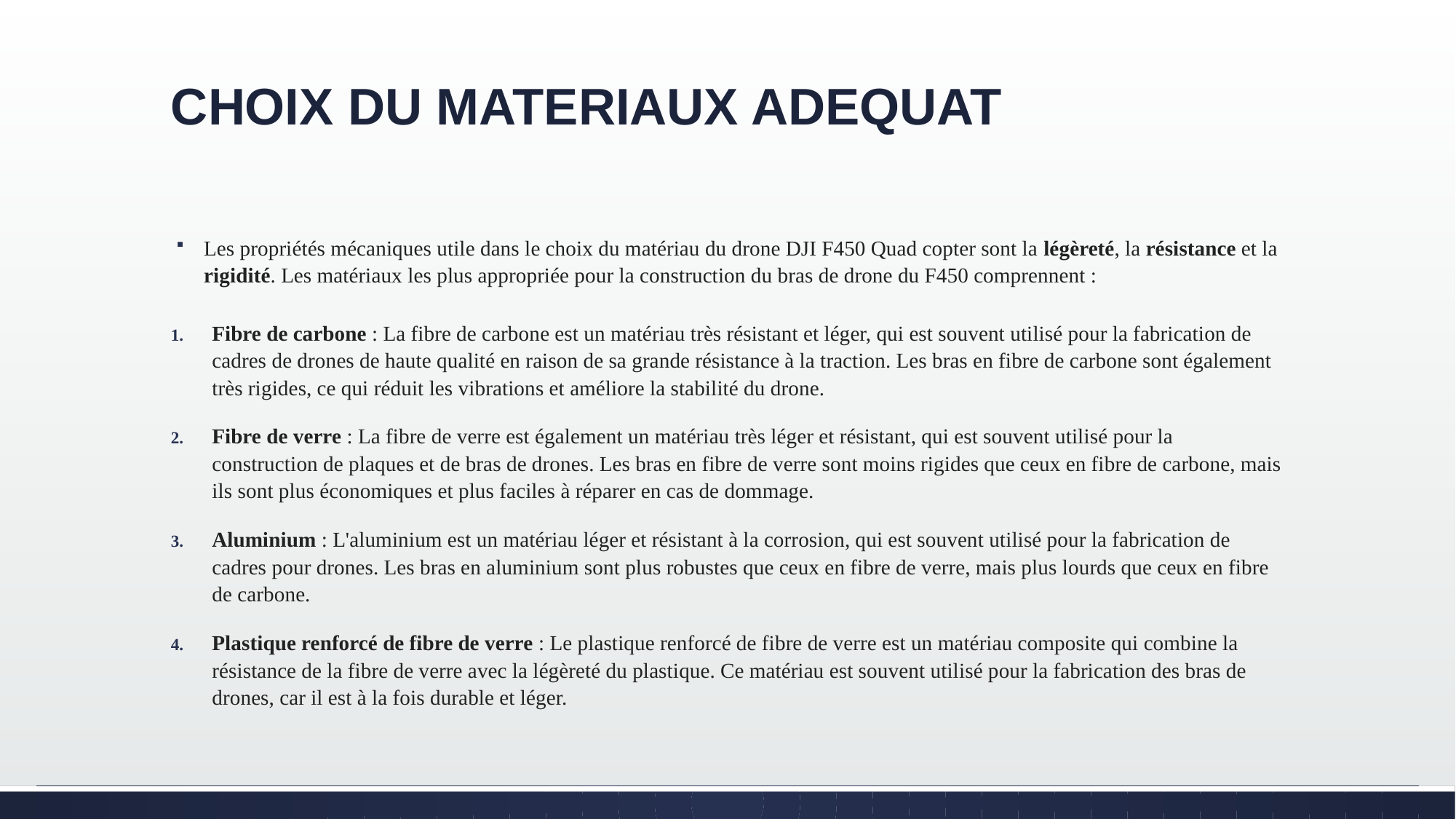

# CHOIX DU MATERIAUX ADEQUAT
Les propriétés mécaniques utile dans le choix du matériau du drone DJI F450 Quad copter sont la légèreté, la résistance et la rigidité. Les matériaux les plus appropriée pour la construction du bras de drone du F450 comprennent :
Fibre de carbone : La fibre de carbone est un matériau très résistant et léger, qui est souvent utilisé pour la fabrication de cadres de drones de haute qualité en raison de sa grande résistance à la traction. Les bras en fibre de carbone sont également très rigides, ce qui réduit les vibrations et améliore la stabilité du drone.
Fibre de verre : La fibre de verre est également un matériau très léger et résistant, qui est souvent utilisé pour la construction de plaques et de bras de drones. Les bras en fibre de verre sont moins rigides que ceux en fibre de carbone, mais ils sont plus économiques et plus faciles à réparer en cas de dommage.
Aluminium : L'aluminium est un matériau léger et résistant à la corrosion, qui est souvent utilisé pour la fabrication de cadres pour drones. Les bras en aluminium sont plus robustes que ceux en fibre de verre, mais plus lourds que ceux en fibre de carbone.
Plastique renforcé de fibre de verre : Le plastique renforcé de fibre de verre est un matériau composite qui combine la résistance de la fibre de verre avec la légèreté du plastique. Ce matériau est souvent utilisé pour la fabrication des bras de drones, car il est à la fois durable et léger.